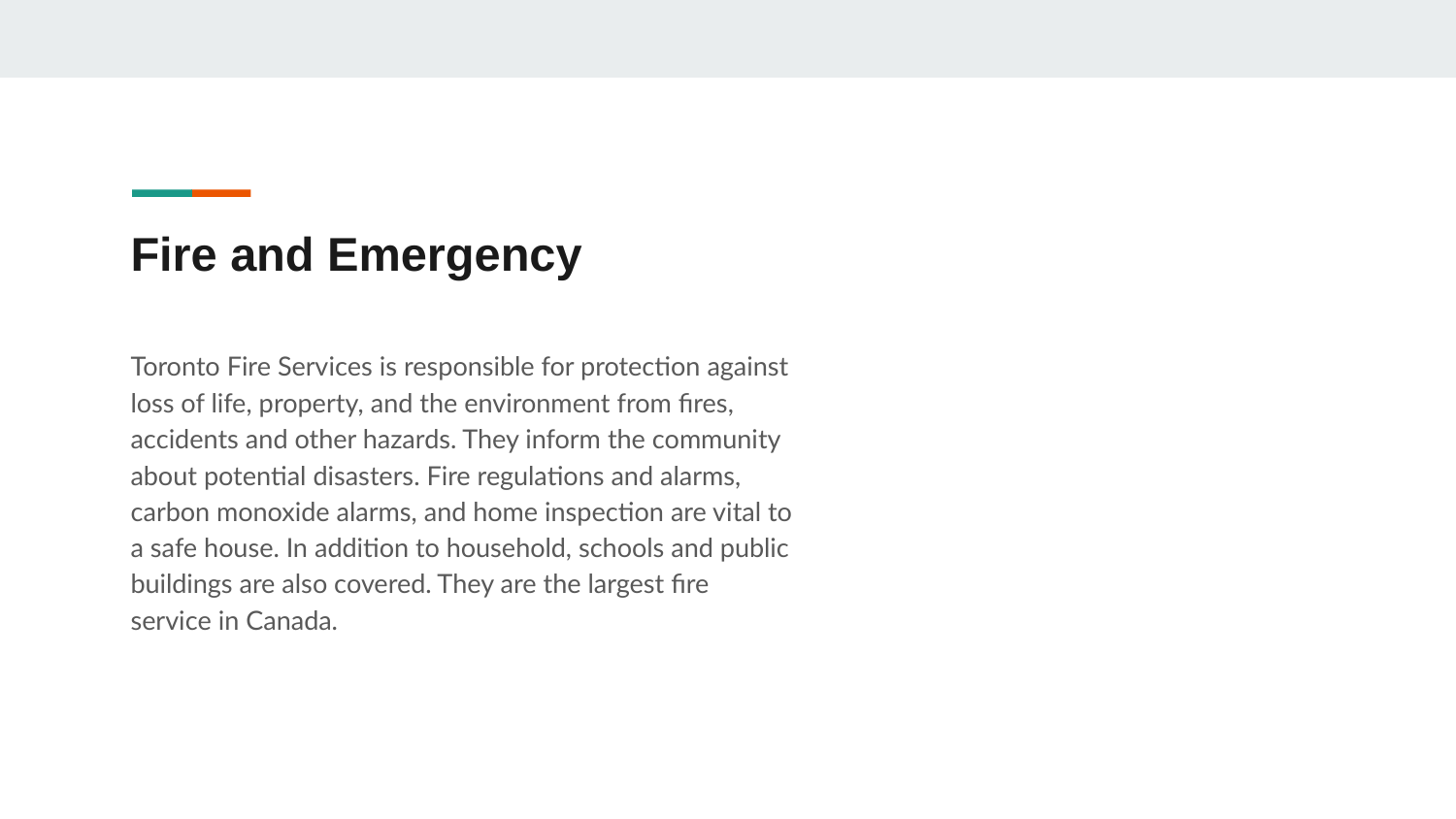

# Fire and Emergency
Toronto Fire Services is responsible for protection against loss of life, property, and the environment from fires, accidents and other hazards. They inform the community about potential disasters. Fire regulations and alarms, carbon monoxide alarms, and home inspection are vital to a safe house. In addition to household, schools and public buildings are also covered. They are the largest fire service in Canada.